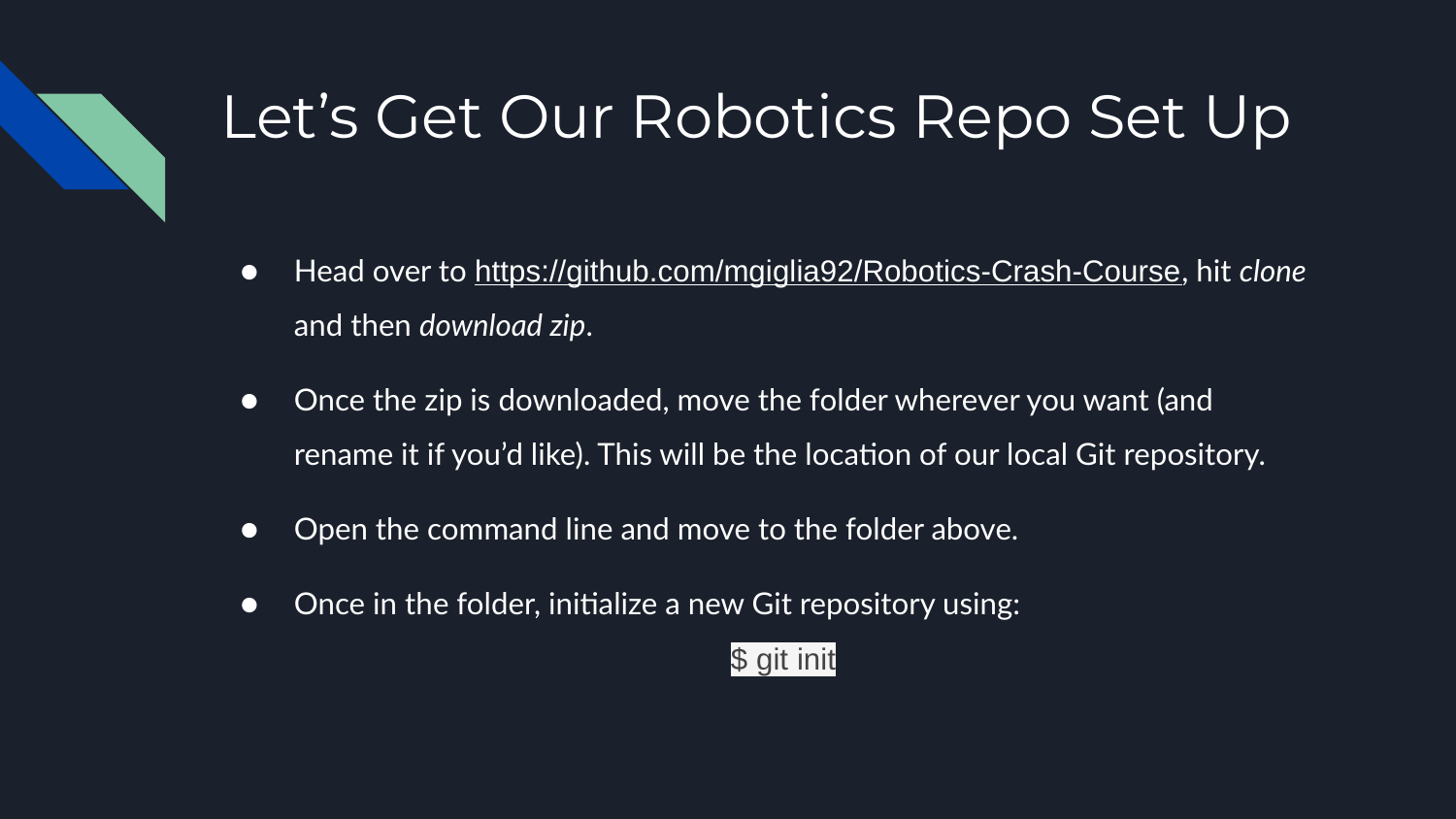

# Let’s Get Our Robotics Repo Set Up
Head over to https://github.com/mgiglia92/Robotics-Crash-Course, hit clone and then download zip.
Once the zip is downloaded, move the folder wherever you want (and rename it if you’d like). This will be the location of our local Git repository.
Open the command line and move to the folder above.
Once in the folder, initialize a new Git repository using:
			$ git init